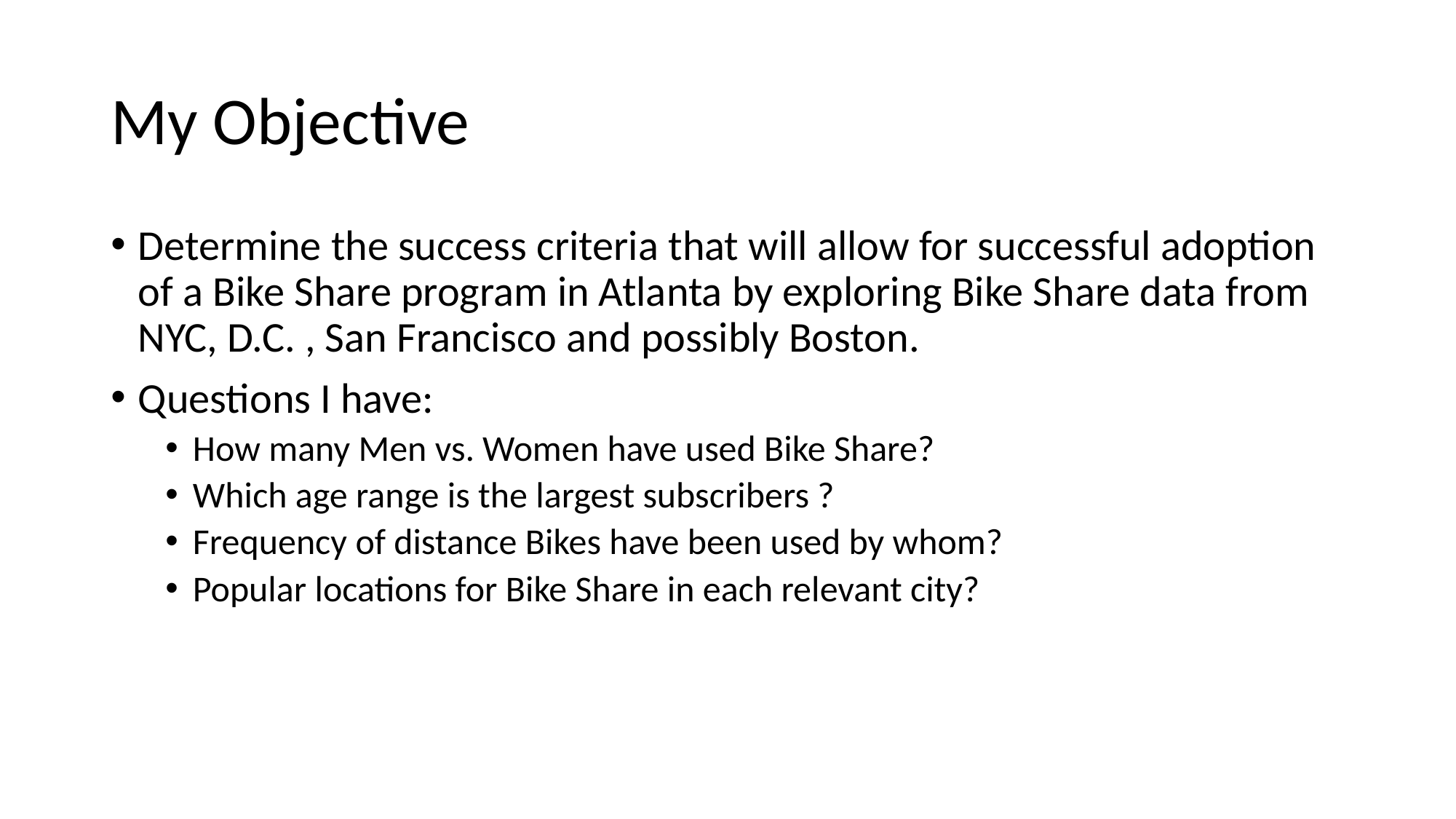

# My Objective
Determine the success criteria that will allow for successful adoption of a Bike Share program in Atlanta by exploring Bike Share data from NYC, D.C. , San Francisco and possibly Boston.
Questions I have:
How many Men vs. Women have used Bike Share?
Which age range is the largest subscribers ?
Frequency of distance Bikes have been used by whom?
Popular locations for Bike Share in each relevant city?